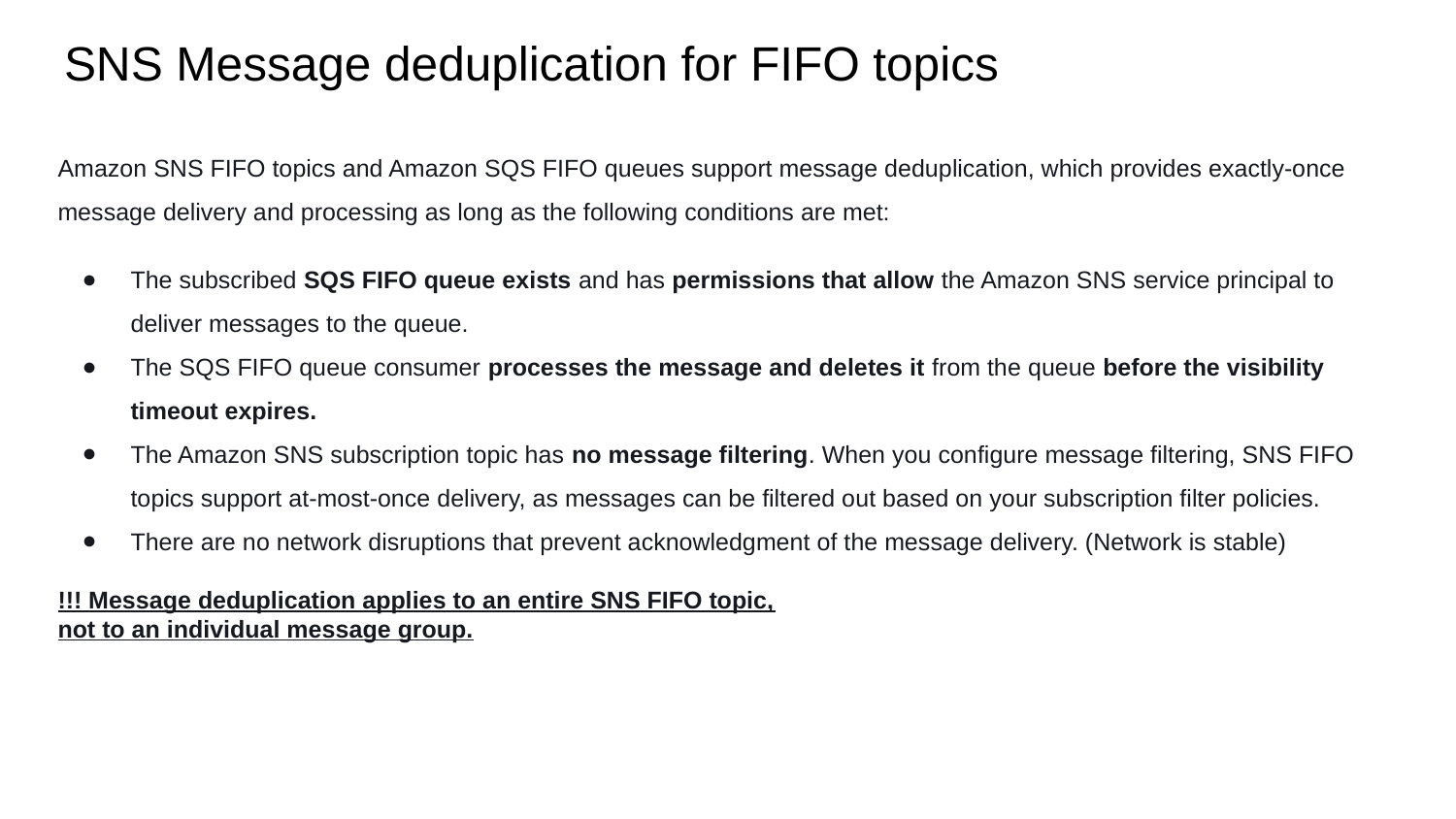

# SNS Message deduplication for FIFO topics
Amazon SNS FIFO topics and Amazon SQS FIFO queues support message deduplication, which provides exactly-once message delivery and processing as long as the following conditions are met:
The subscribed SQS FIFO queue exists and has permissions that allow the Amazon SNS service principal to deliver messages to the queue.
The SQS FIFO queue consumer processes the message and deletes it from the queue before the visibility timeout expires.
The Amazon SNS subscription topic has no message filtering. When you configure message filtering, SNS FIFO topics support at-most-once delivery, as messages can be filtered out based on your subscription filter policies.
There are no network disruptions that prevent acknowledgment of the message delivery. (Network is stable)

!!! Message deduplication applies to an entire SNS FIFO topic, not to an individual message group.